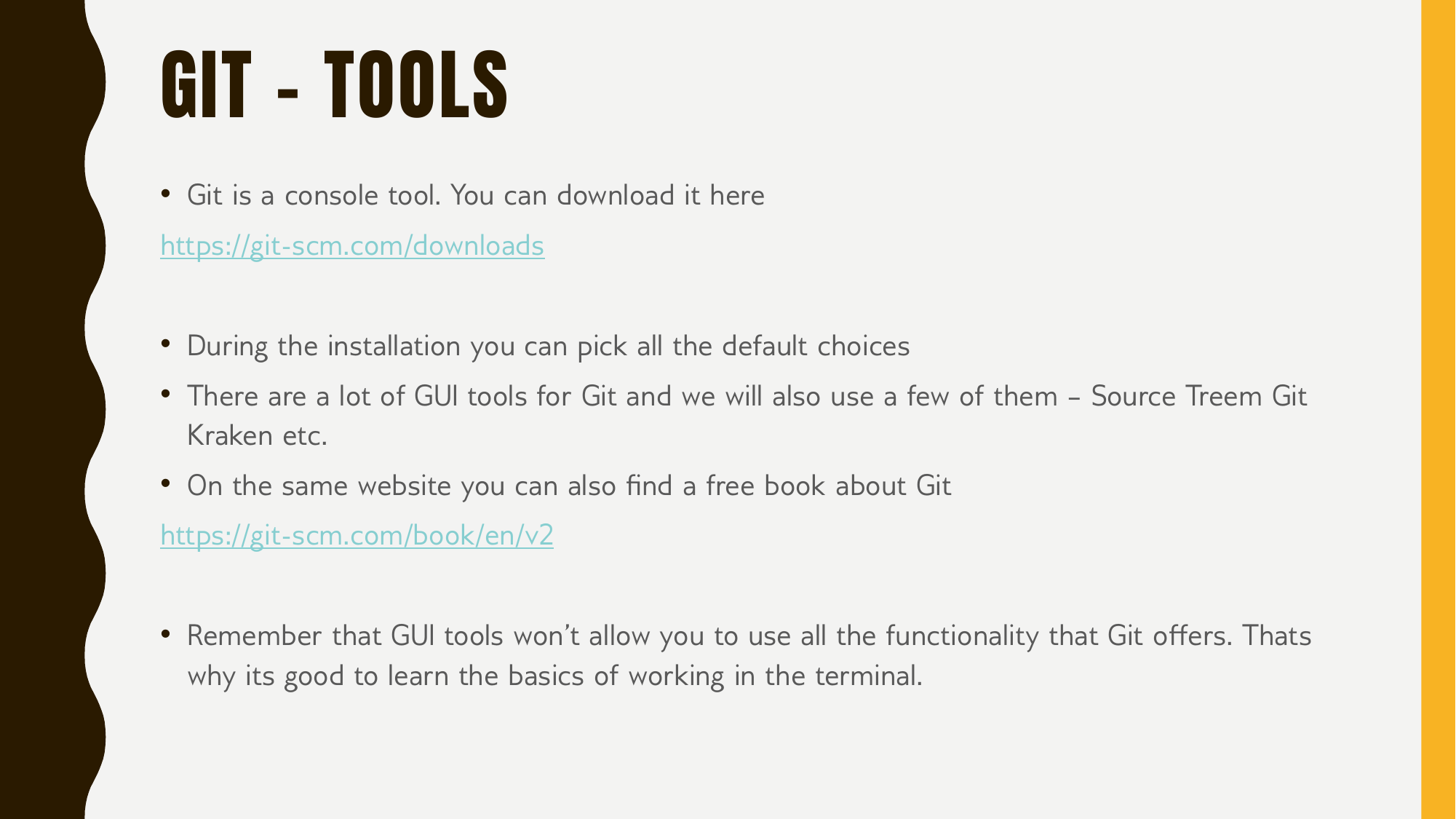

# Git - tools
Git is a console tool. You can download it here
https://git-scm.com/downloads

During the installation you can pick all the default choices
There are a lot of GUI tools for Git and we will also use a few of them – Source Treem Git Kraken etc.
On the same website you can also find a free book about Git
https://git-scm.com/book/en/v2

Remember that GUI tools won’t allow you to use all the functionality that Git offers. Thats why its good to learn the basics of working in the terminal.